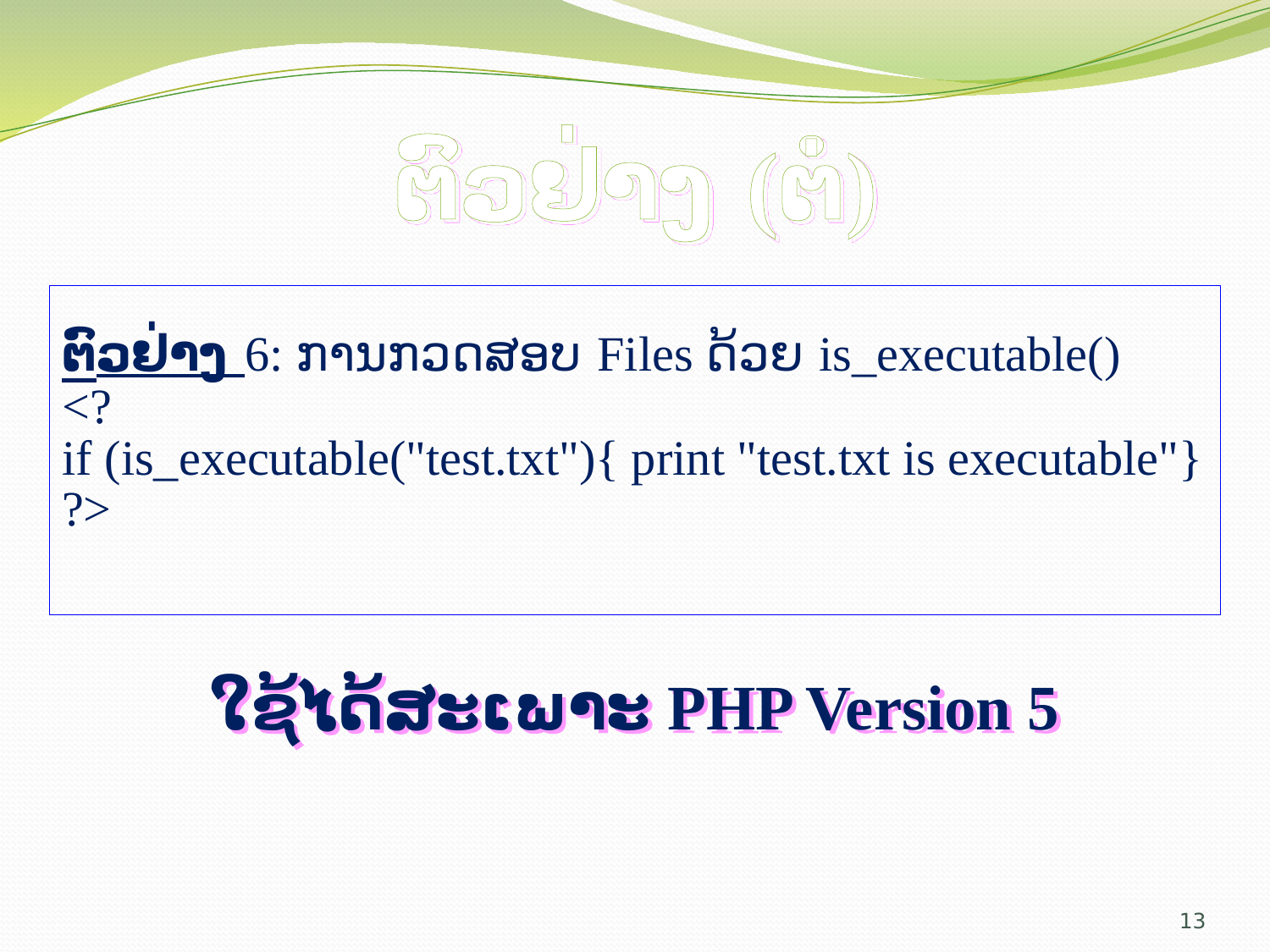

# ຕົວຢ່າງ (ຕໍ່)
ຕົວຢ່າງ 6: ການກວດສອບ Files ດ້ວຍ is_executable()
<?
if (is_executable("test.txt"){ print "test.txt is executable"}
?>
ໃຊ້ໄດ້ສະເພາະ PHP Version 5
13